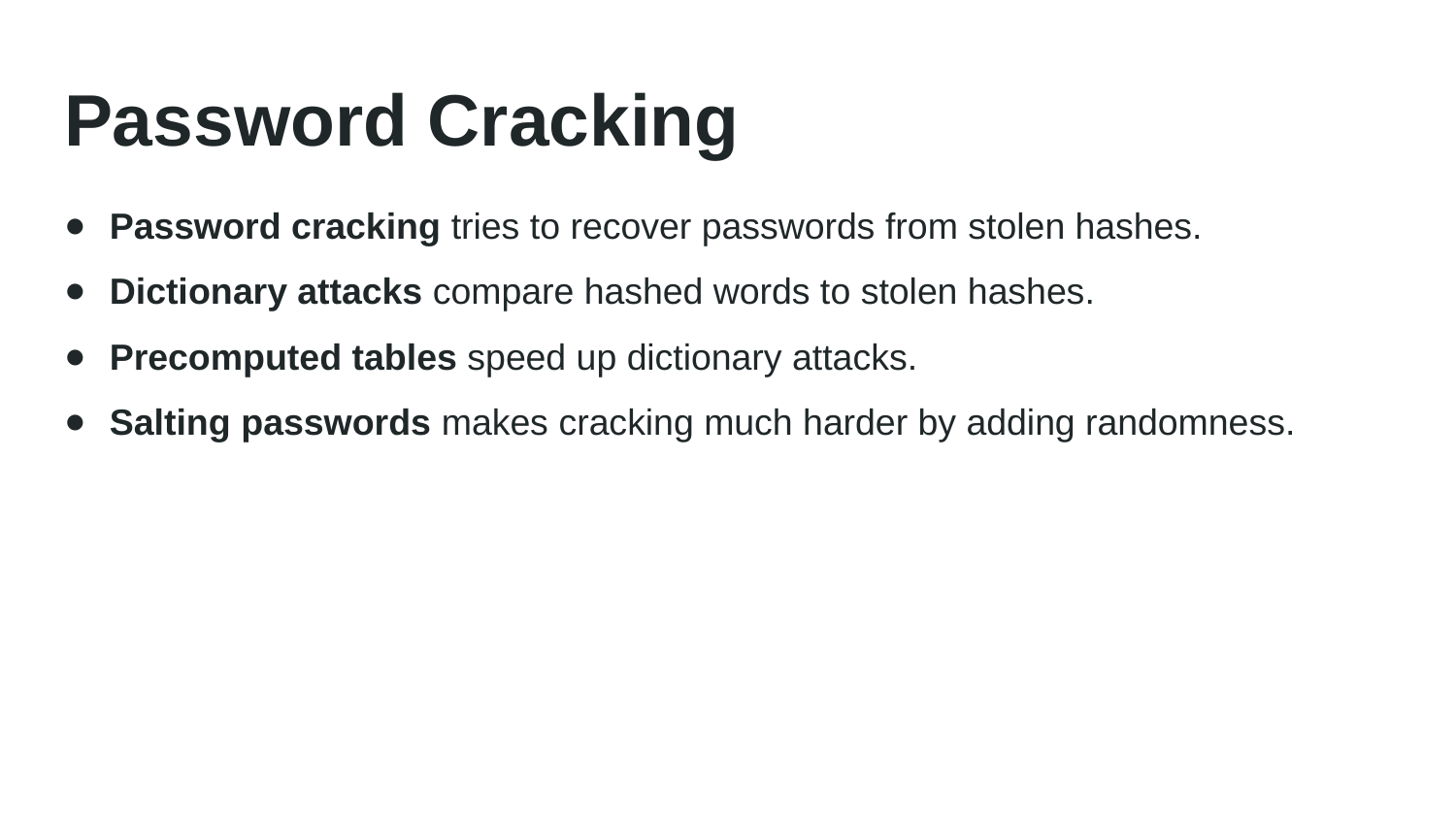

# Password Cracking
Password cracking tries to recover passwords from stolen hashes.
Dictionary attacks compare hashed words to stolen hashes.
Precomputed tables speed up dictionary attacks.
Salting passwords makes cracking much harder by adding randomness.